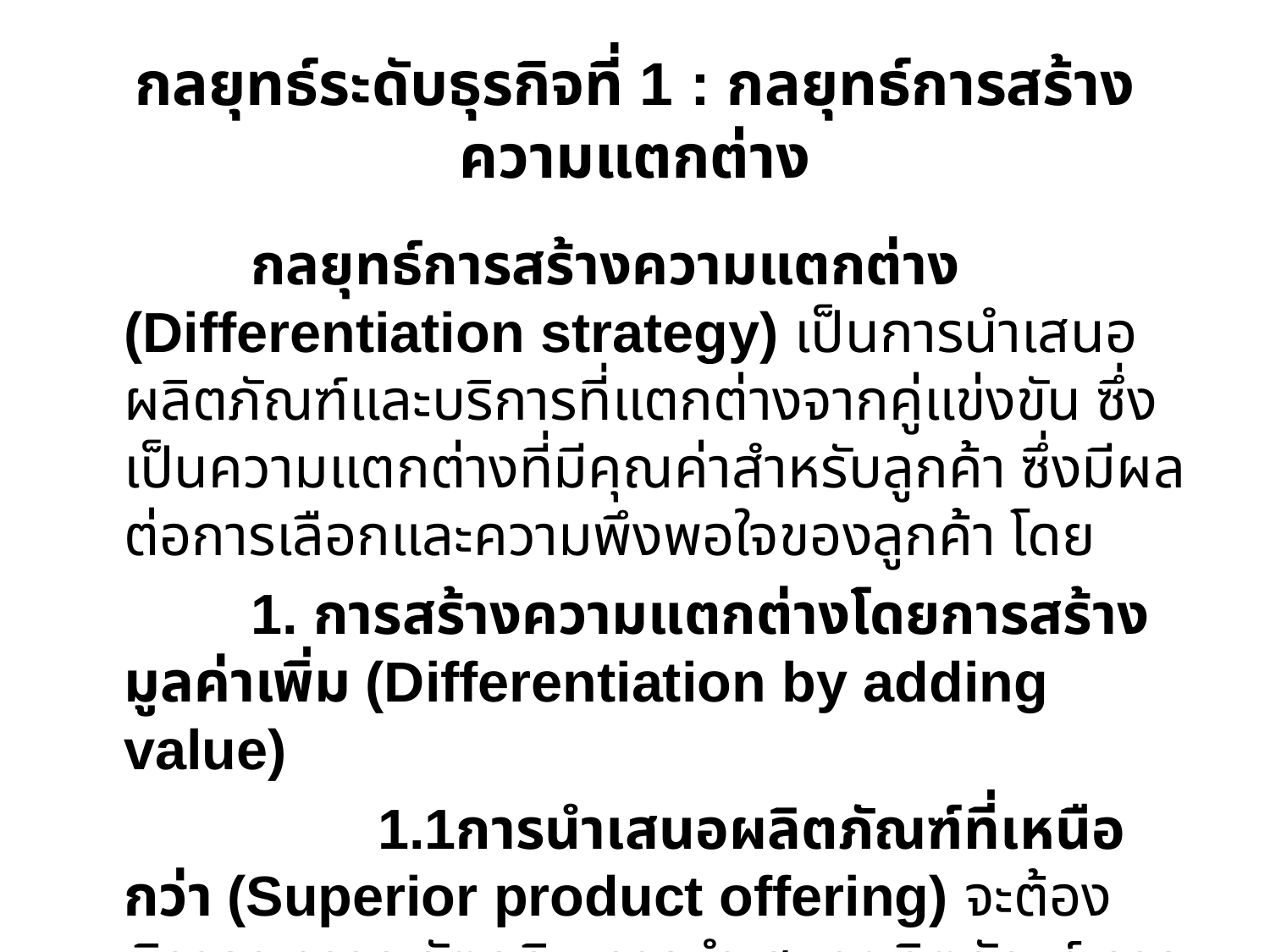

# กลยุทธ์ระดับธุรกิจที่ 1 : กลยุทธ์การสร้างความแตกต่าง
		กลยุทธ์การสร้างความแตกต่าง (Differentiation strategy) เป็นการนำเสนอผลิตภัณฑ์และบริการที่แตกต่างจากคู่แข่งขัน ซึ่งเป็นความแตกต่างที่มีคุณค่าสำหรับลูกค้า ซึ่งมีผลต่อการเลือกและความพึงพอใจของลูกค้า โดย
		1. การสร้างความแตกต่างโดยการสร้างมูลค่าเพิ่ม (Differentiation by adding value)
			1.1การนำเสนอผลิตภัณฑ์ที่เหนือกว่า (Superior product offering) จะต้องพิจารณาจาก วัตถุดิบ การนำเสนอผลิตภัณฑ์ การรวมผลิตภัณฑ์ รูปลักษณะ การออกแบบ และนวัตกรรมด้านเทคโนโลยี